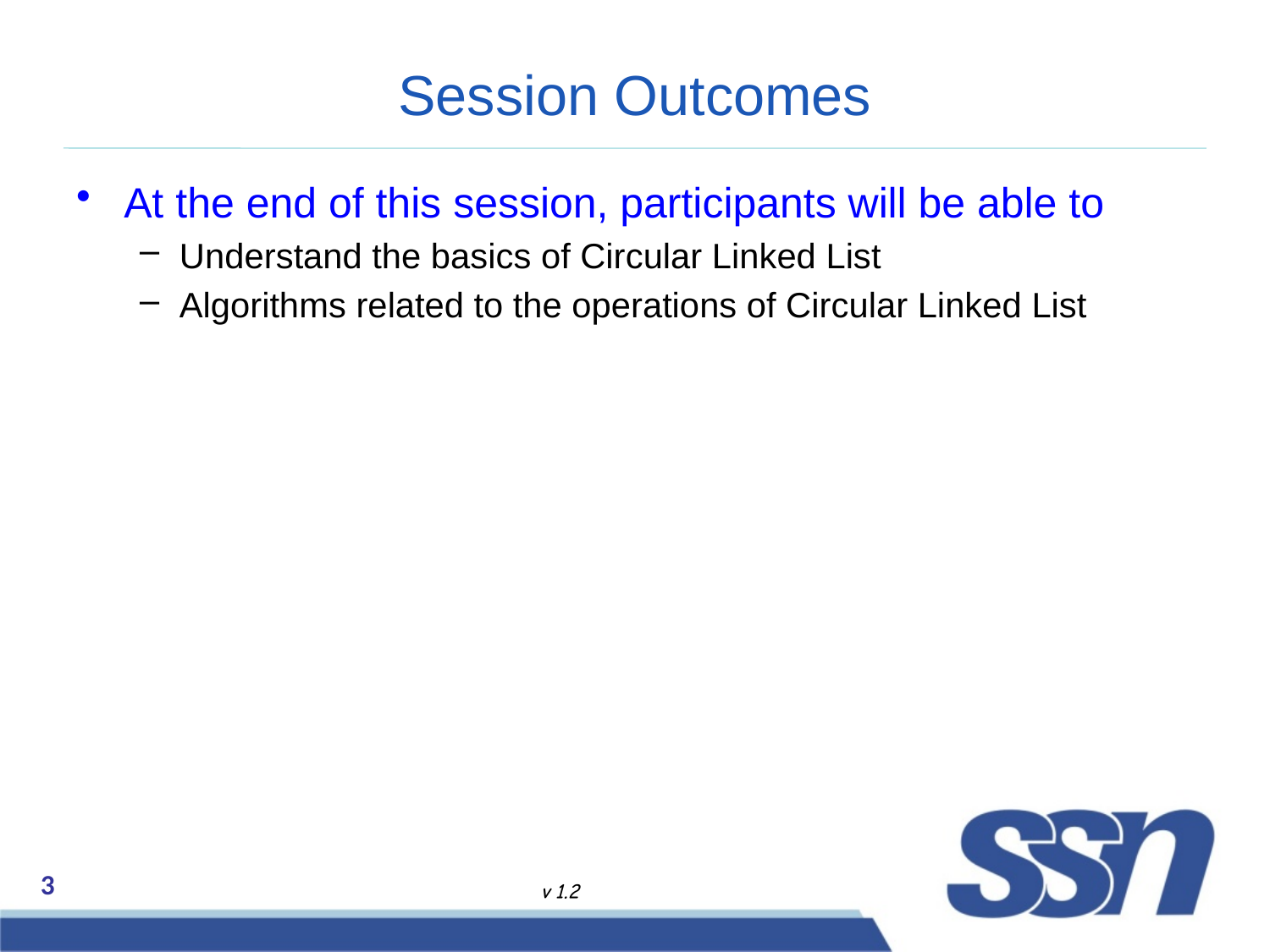

# Session Outcomes
At the end of this session, participants will be able to
Understand the basics of Circular Linked List
Algorithms related to the operations of Circular Linked List